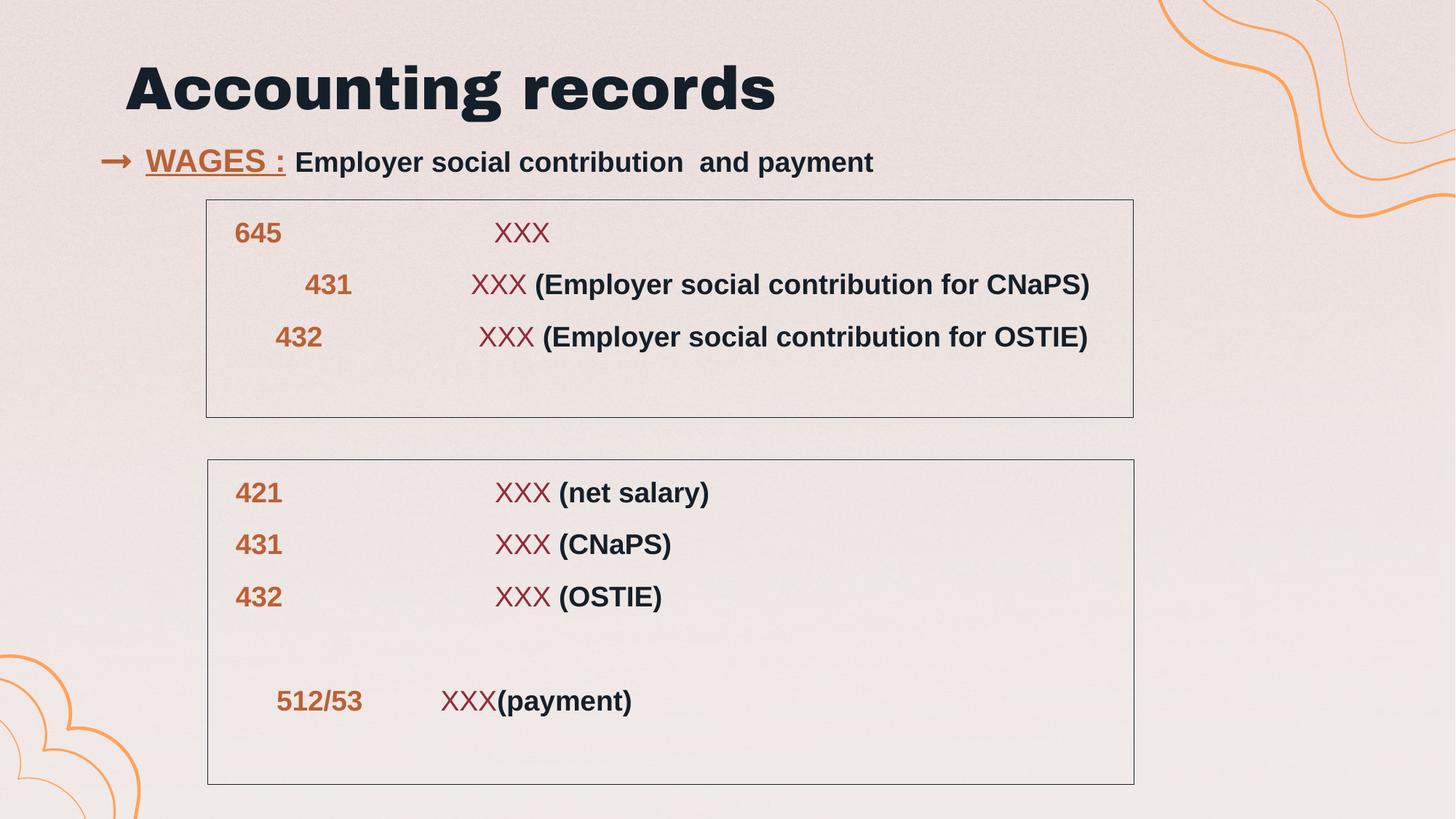

# Accounting records
WAGES : Employer social contribution  and payment
645		XXX
         431  	           XXX (Employer social contribution for CNaPS)
	432	            XXX (Employer social contribution for OSTIE)

421		XXX (net salary)
431		XXX (CNaPS)
432		XXX (OSTIE)

	512/53          XXX(payment)